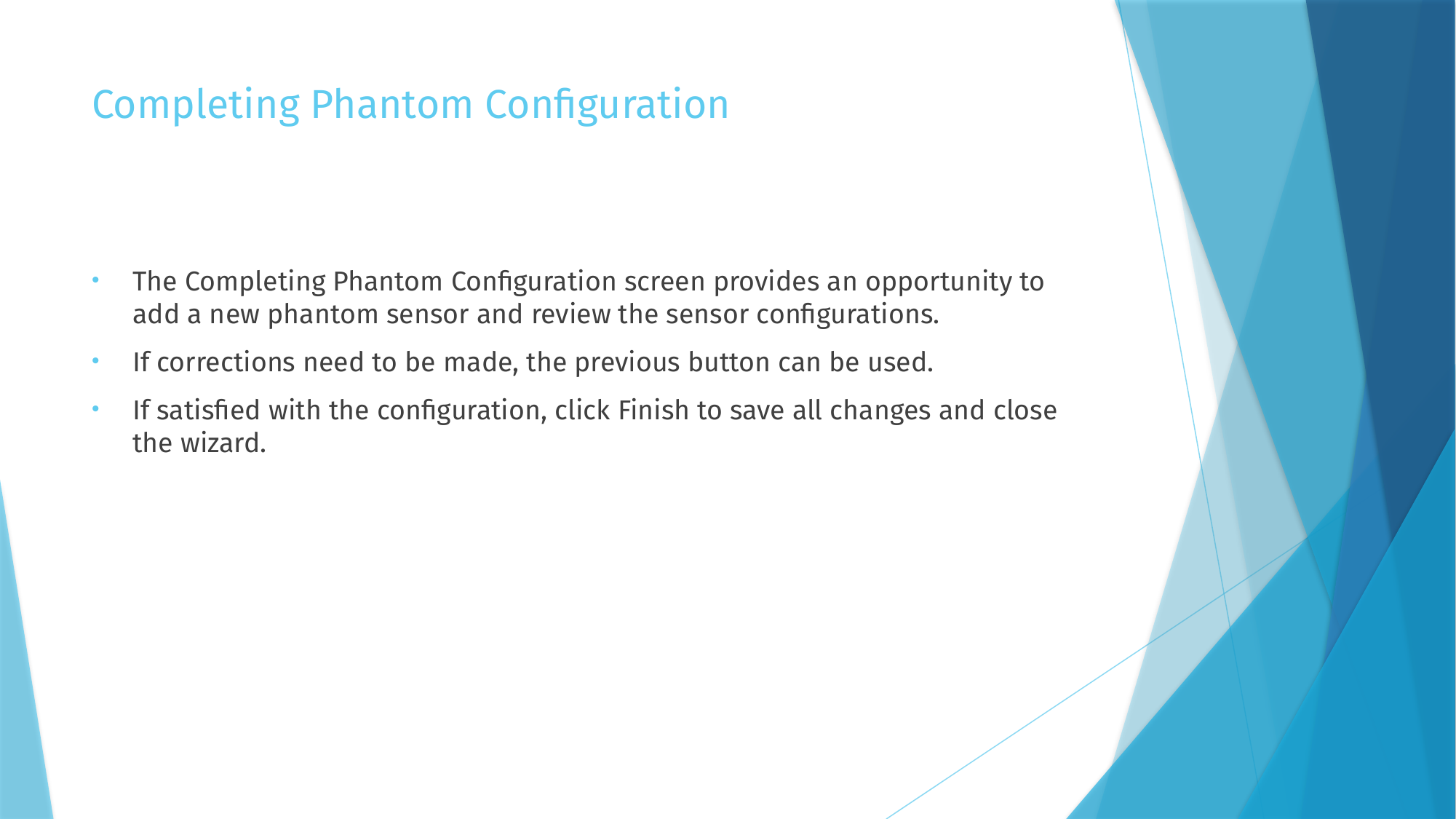

# Completing Phantom Configuration
The Completing Phantom Configuration screen provides an opportunity to add a new phantom sensor and review the sensor configurations.
If corrections need to be made, the previous button can be used.
If satisfied with the configuration, click Finish to save all changes and close the wizard.